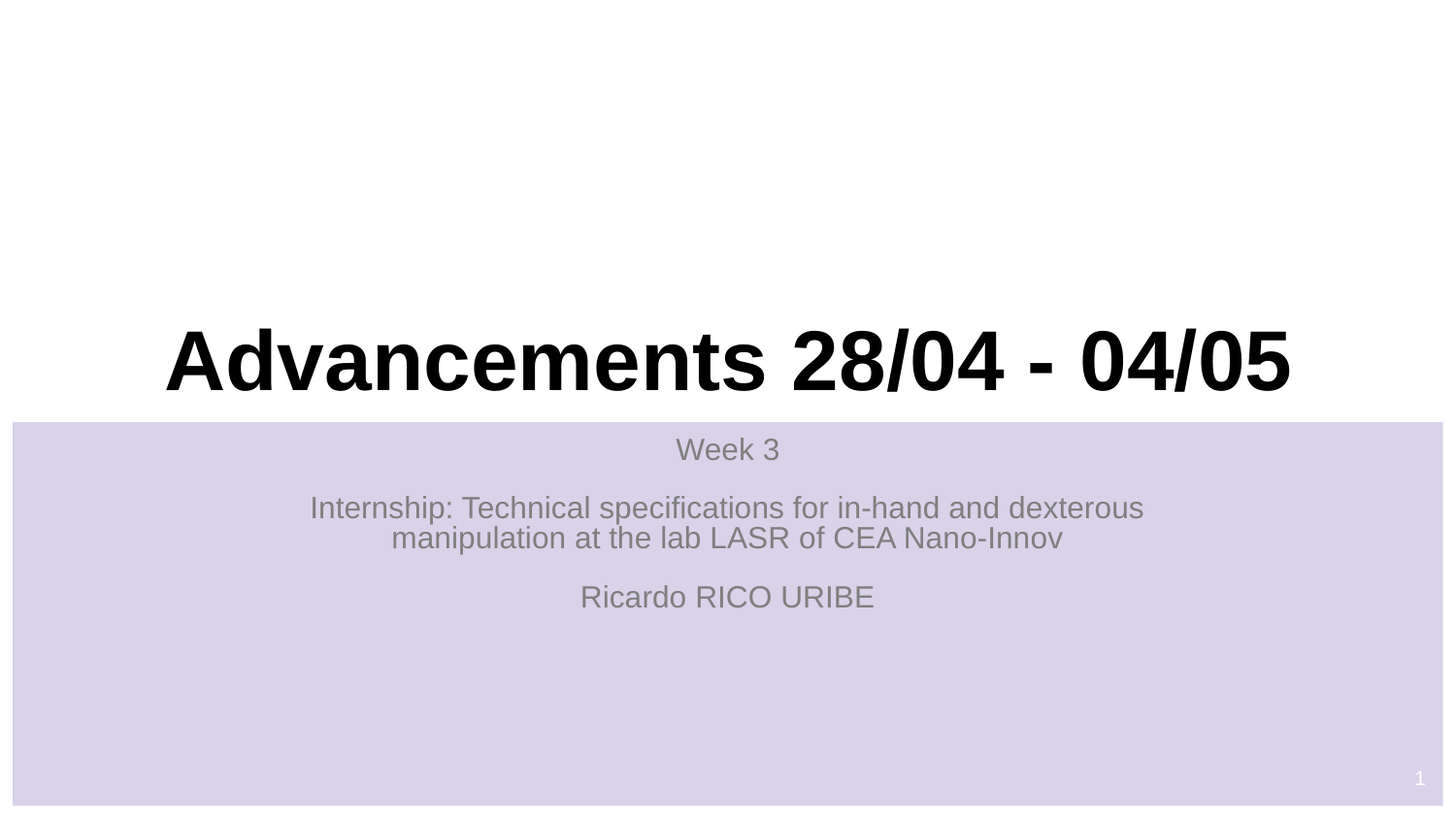

# Advancements 28/04 - 04/05
Week 3

Internship: Technical specifications for in-hand and dexterous manipulation at the lab LASR of CEA Nano-Innov

Ricardo RICO URIBE

1